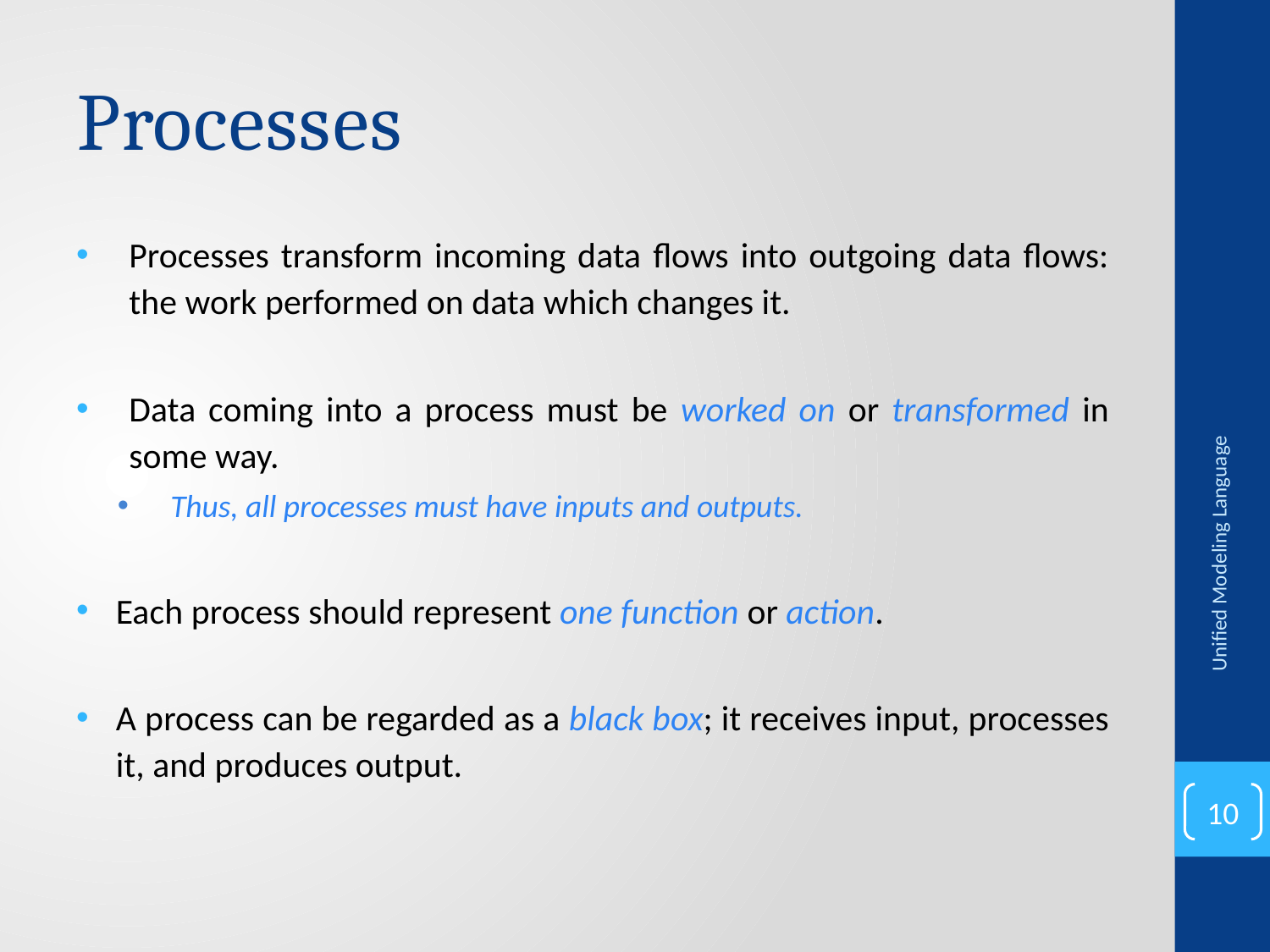

# Processes
Processes transform incoming data flows into outgoing data flows: the work performed on data which changes it.

Data coming into a process must be worked on or transformed in some way.
Thus, all processes must have inputs and outputs.

Each process should represent one function or action.

A process can be regarded as a black box; it receives input, processes it, and produces output.
Unified Modeling Language
10